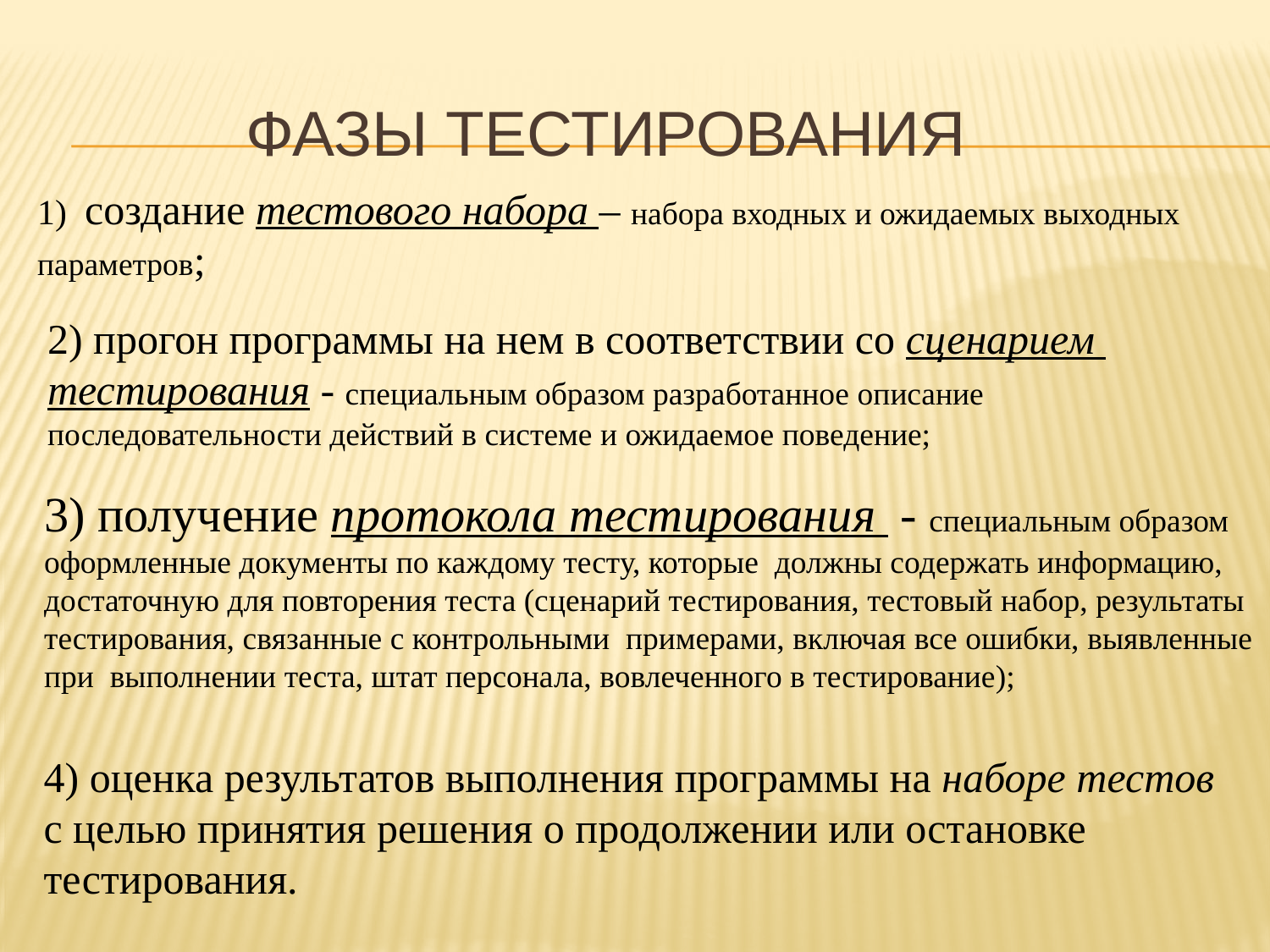

Фазы тестирования
1)  создание тестового набора – набора входных и ожидаемых выходных
параметров;
2) прогон программы на нем в соответствии со сценарием
тестирования - специальным образом разработанное описание последовательности действий в системе и ожидаемое поведение;
3) получение протокола тестирования  - специальным образом оформленные документы по каждому тесту, которые  должны содержать информацию,  достаточную для повторения теста (сценарий тестирования, тестовый набор, результаты тестирования, связанные с контрольными  примерами, включая все ошибки, выявленные при  выполнении теста, штат персонала, вовлеченного в тестирование);

4) оценка результатов выполнения программы на наборе тестов 
с целью принятия решения о продолжении или остановке
тестирования.